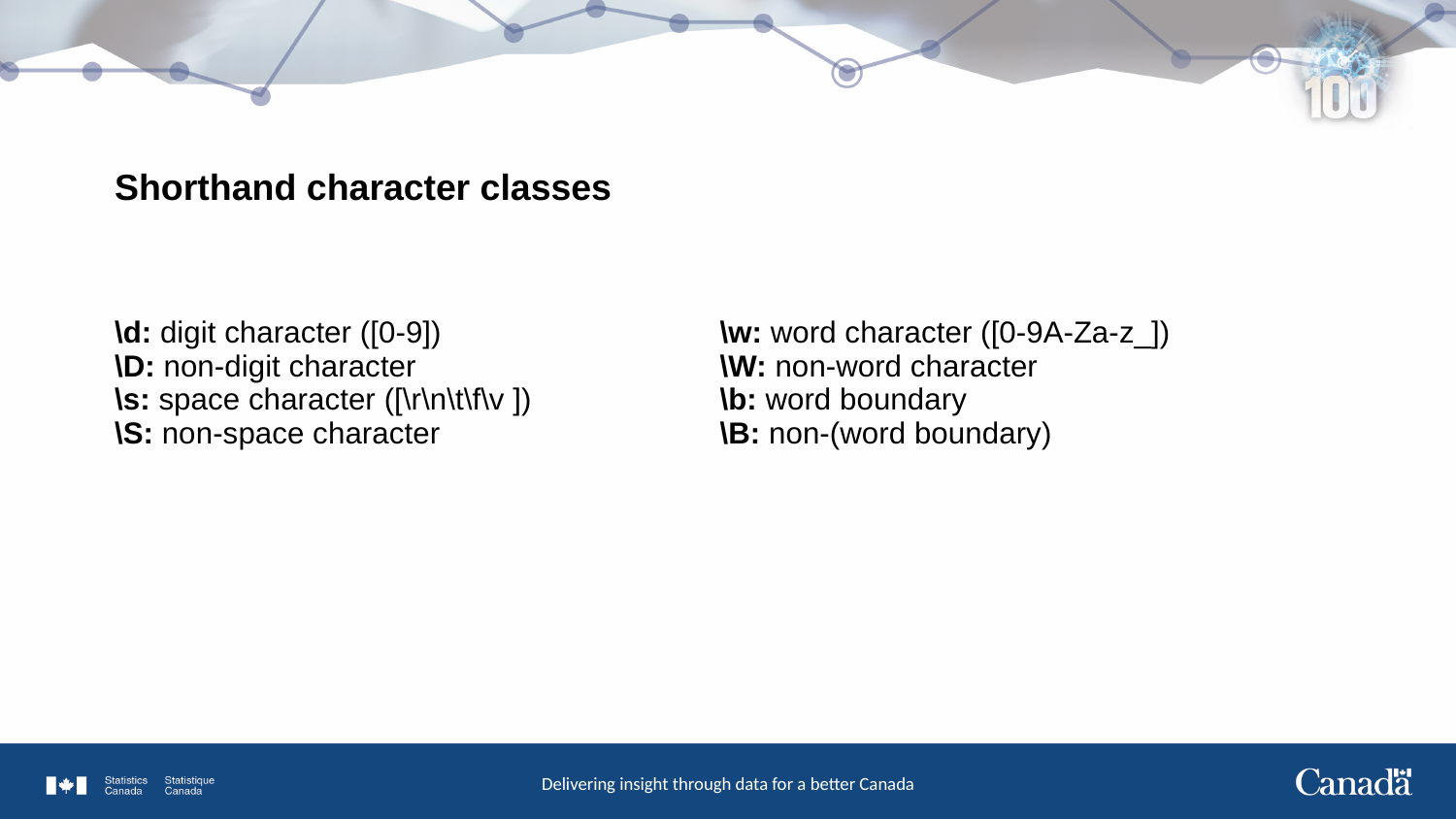

# Shorthand character classes
| \d: digit character ([0-9]) \D: non-digit character \s: space character ([\r\n\t\f\v ]) \S: non-space character | \w: word character ([0-9A-Za-z\_]) \W: non-word character \b: word boundary \B: non-(word boundary) |
| --- | --- |